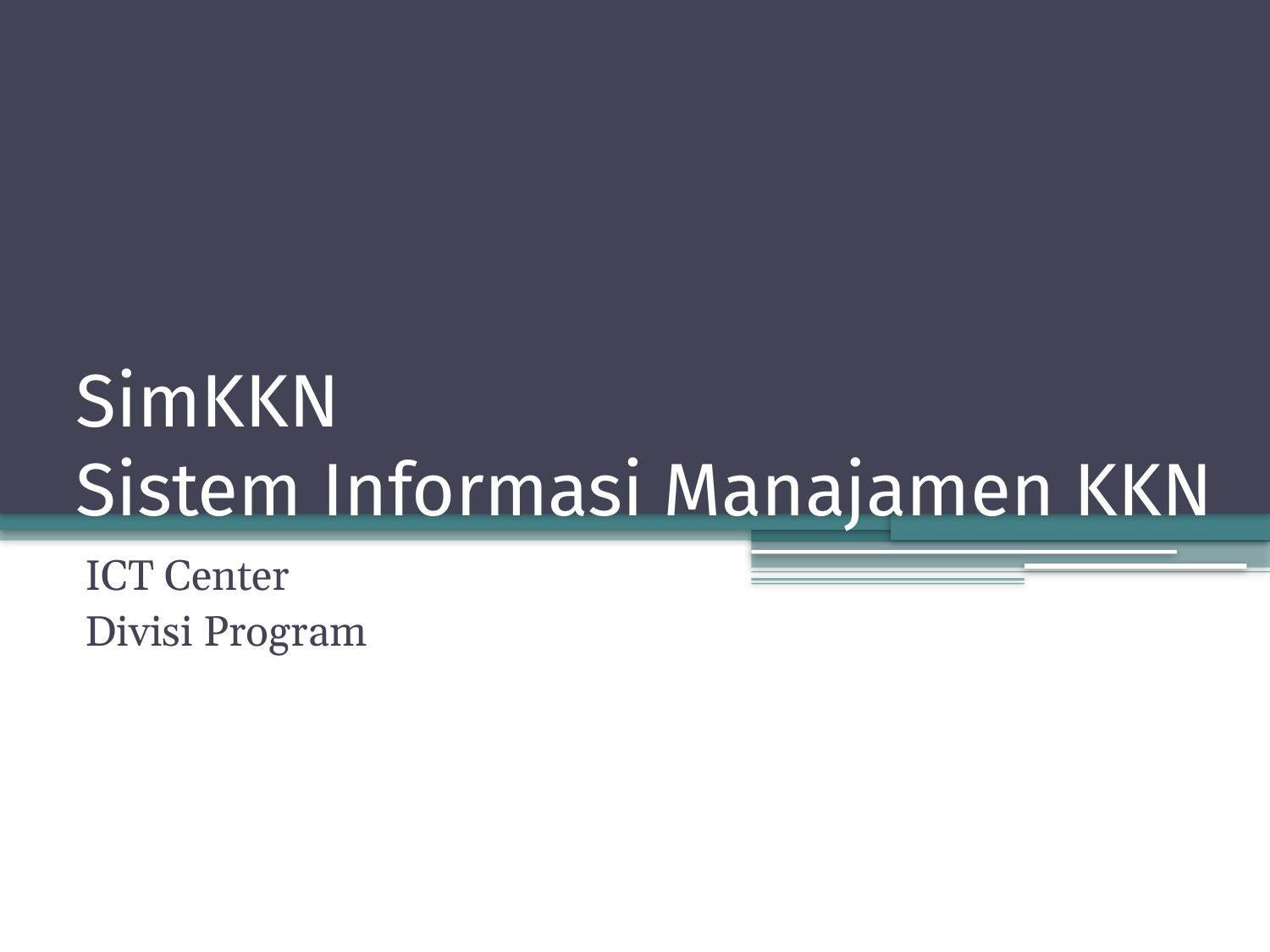

# SimKKN Sistem Informasi Manajamen KKN
ICT Center
Divisi Program